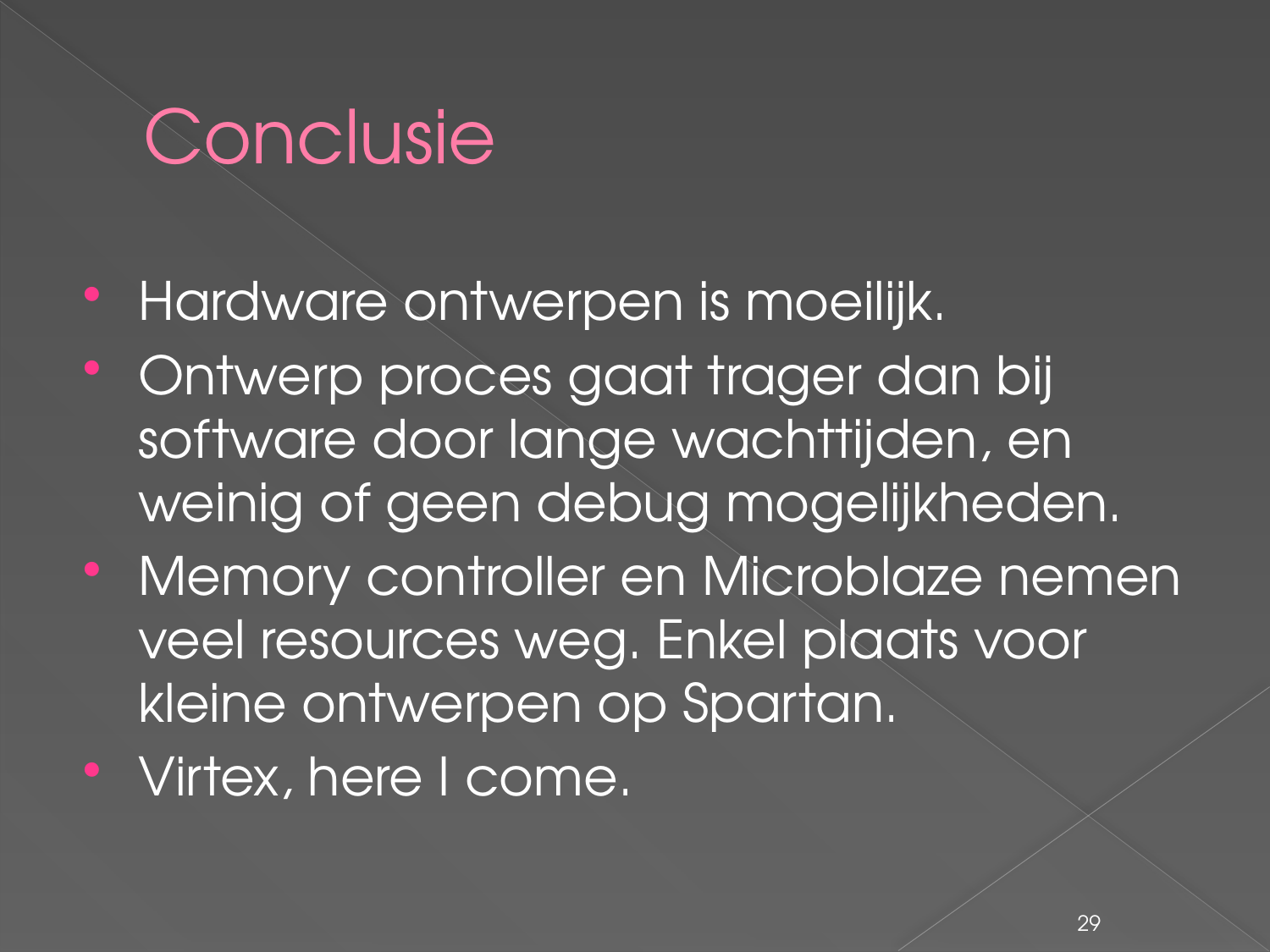

# Conclusie
Hardware ontwerpen is moeilijk.
Ontwerp proces gaat trager dan bij software door lange wachttijden, en weinig of geen debug mogelijkheden.
Memory controller en Microblaze nemen veel resources weg. Enkel plaats voor kleine ontwerpen op Spartan.
Virtex, here I come.
29